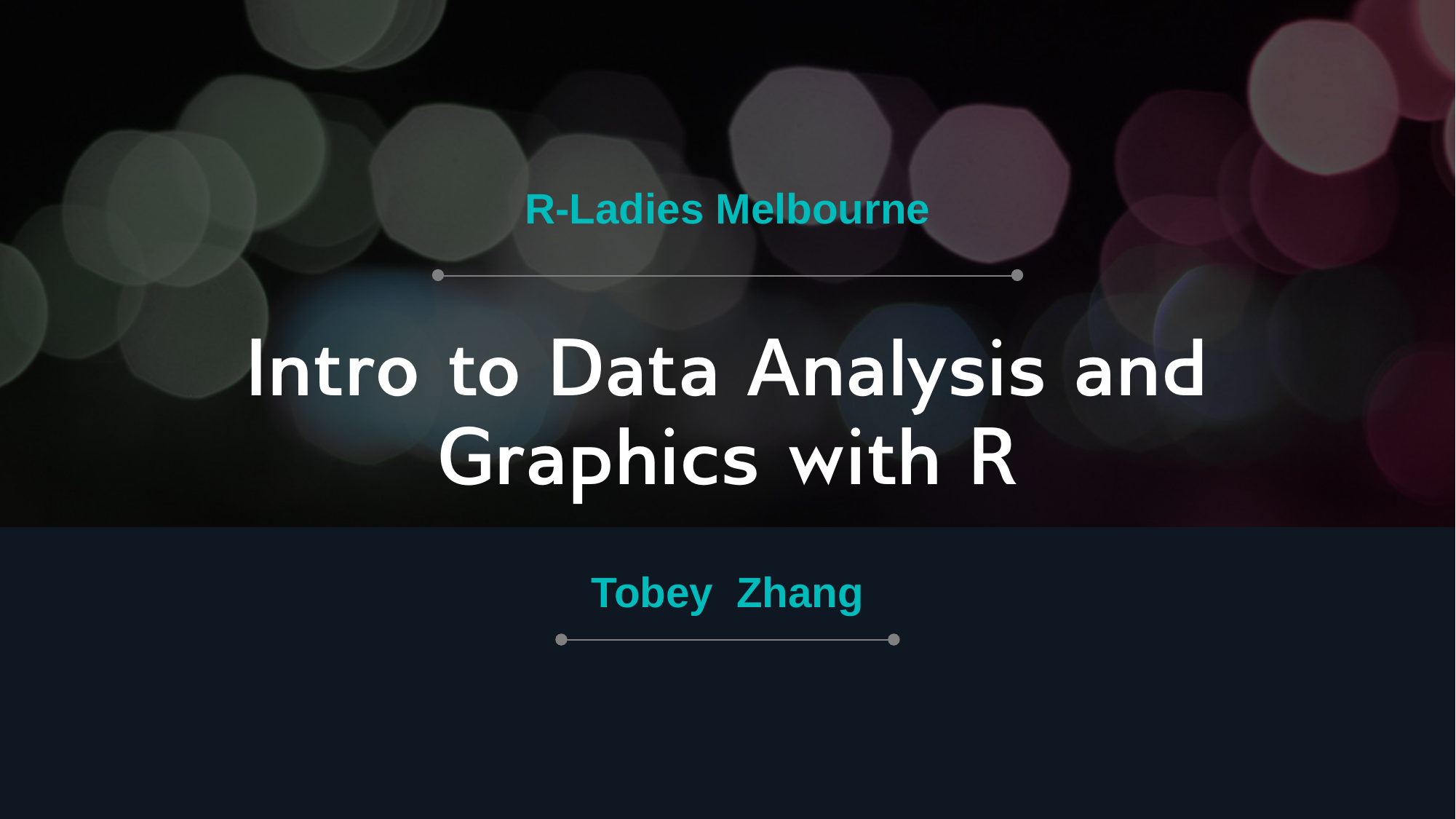

R-Ladies Melbourne
# Intro to Data Analysis and Graphics with R
Tobey  Zhang